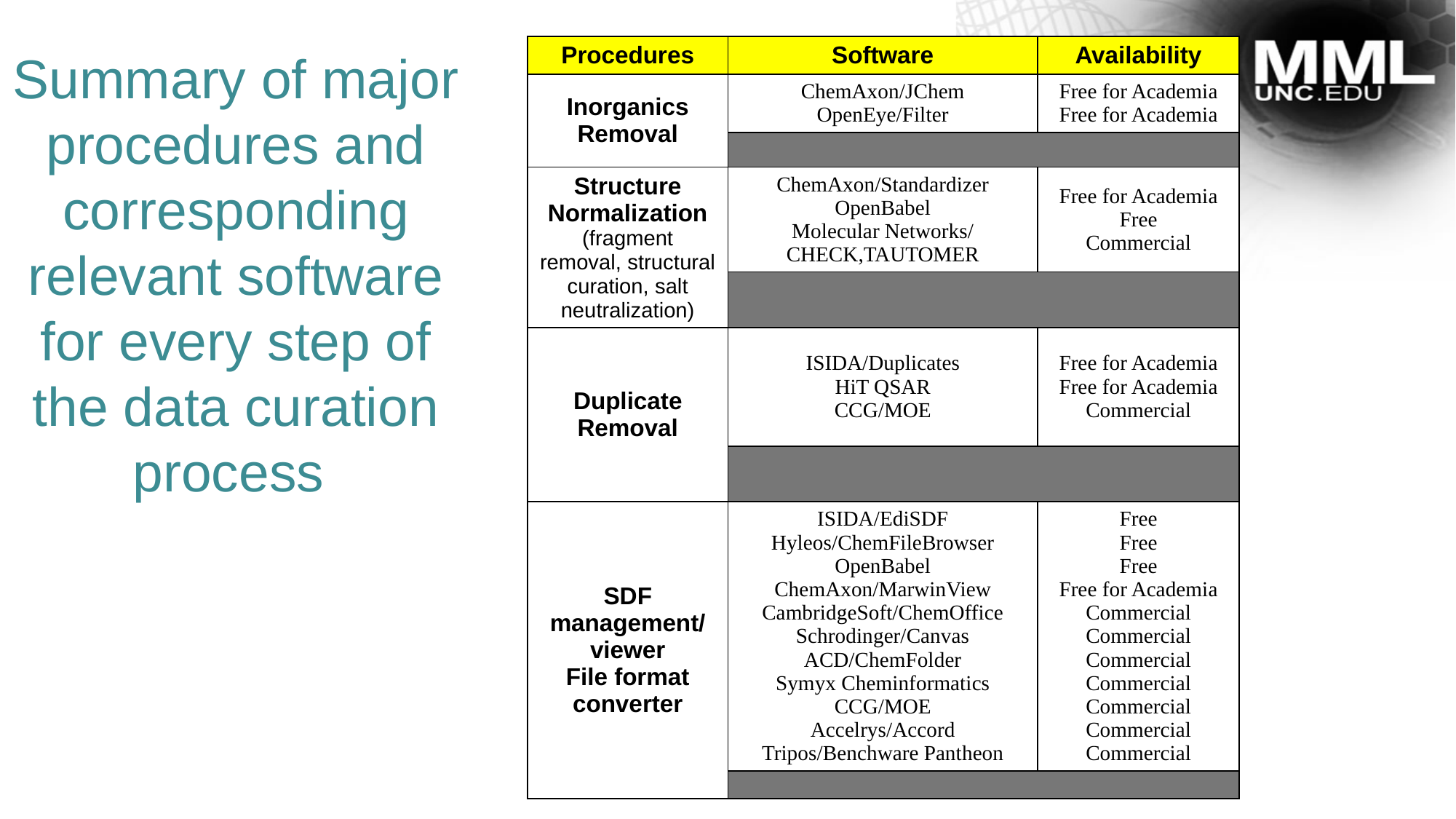

Summary of major procedures and corresponding relevant software for every step of the data curation process
| Procedures | Software | Availability |
| --- | --- | --- |
| Inorganics Removal | ChemAxon/JChem OpenEye/Filter | Free for Academia Free for Academia |
|  |  |  |
| Structure Normalization (fragment removal, structural curation, salt neutralization) | ChemAxon/Standardizer OpenBabel Molecular Networks/ CHECK,TAUTOMER | Free for Academia Free Commercial |
|  |  |  |
| Duplicate Removal | ISIDA/Duplicates HiT QSAR CCG/MOE | Free for Academia Free for Academia Commercial |
|  |  |  |
| SDF management/ viewer File format converter | ISIDA/EdiSDF Hyleos/ChemFileBrowser OpenBabel ChemAxon/MarwinView CambridgeSoft/ChemOffice Schrodinger/Canvas ACD/ChemFolder Symyx Cheminformatics CCG/MOE Accelrys/Accord Tripos/Benchware Pantheon | Free Free Free Free for Academia Commercial Commercial Commercial Commercial Commercial Commercial Commercial |
|  |  |  |